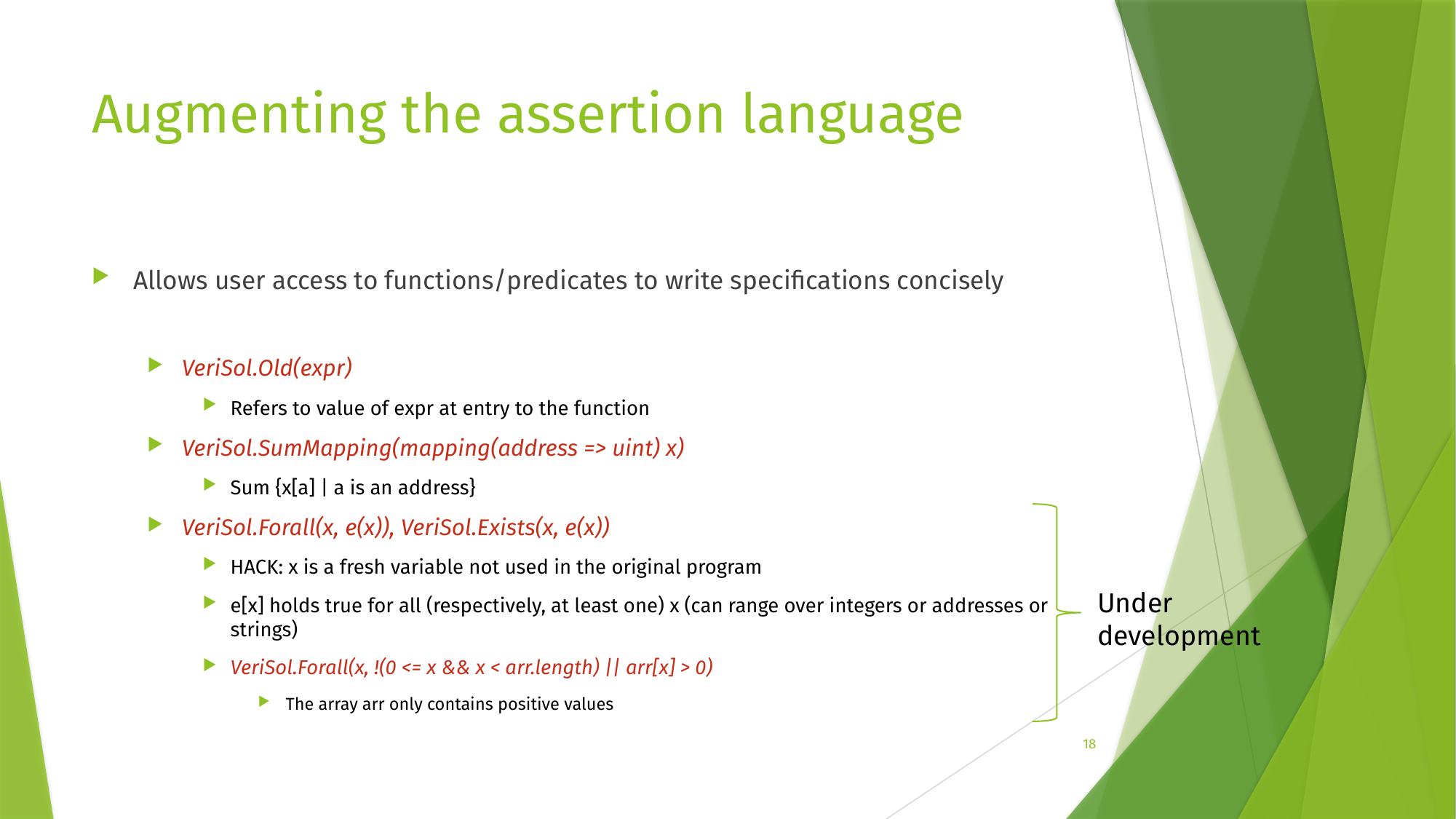

# Augmenting the assertion language
Allows user access to functions/predicates to write specifications concisely

VeriSol.Old(expr)
Refers to value of expr at entry to the function
VeriSol.SumMapping(mapping(address => uint) x)
Sum {x[a] | a is an address}
VeriSol.Forall(x, e(x)), VeriSol.Exists(x, e(x))
HACK: x is a fresh variable not used in the original program
e[x] holds true for all (respectively, at least one) x (can range over integers or addresses or strings)
VeriSol.Forall(x, !(0 <= x && x < arr.length) || arr[x] > 0)
The array arr only contains positive values

Under
development
18